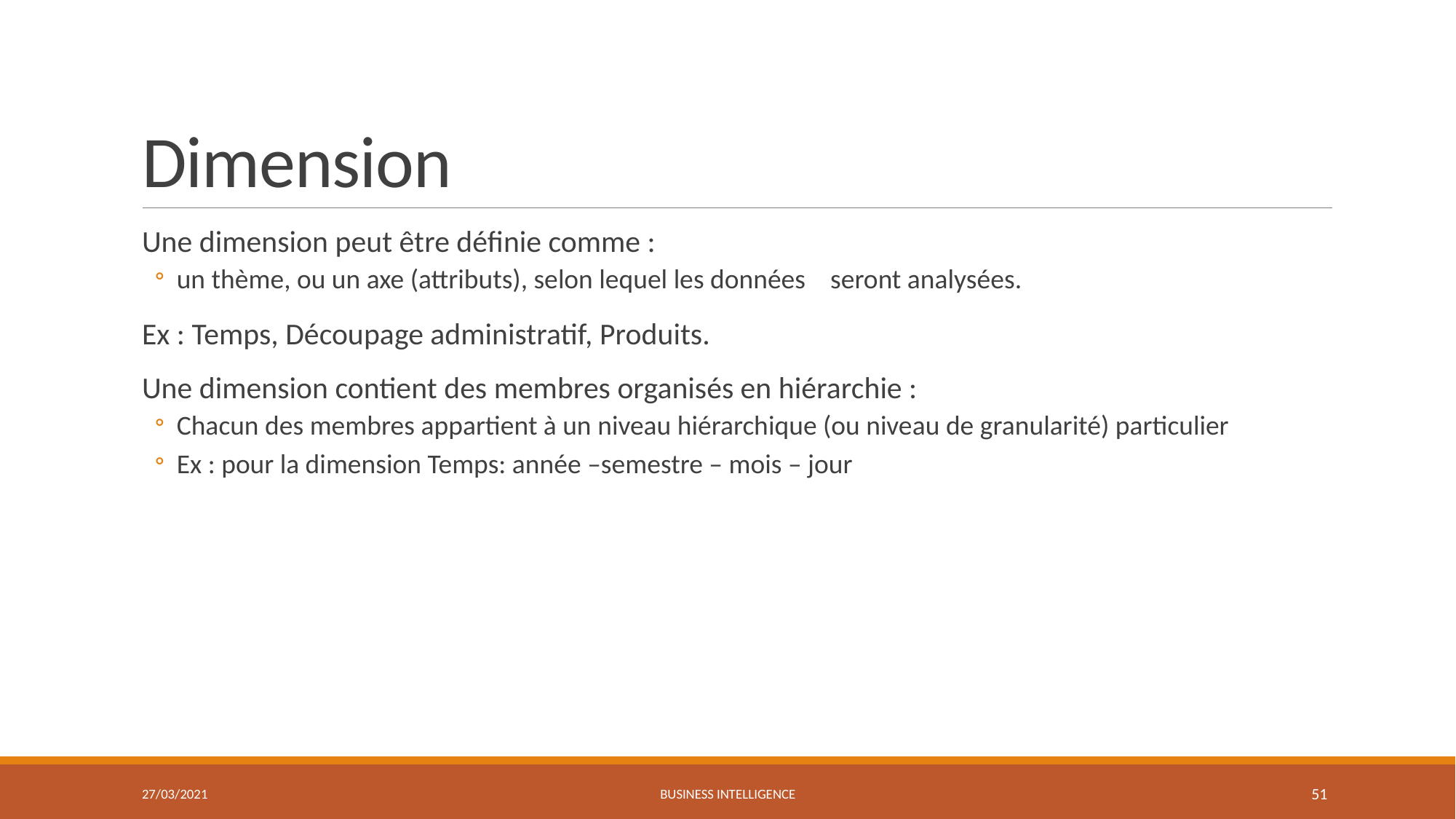

# Dimension
Une dimension peut être définie comme :
un thème, ou un axe (attributs), selon lequel les données    seront analysées.
Ex : Temps, Découpage administratif, Produits.
Une dimension contient des membres organisés en hiérarchie :
Chacun des membres appartient à un niveau hiérarchique (ou niveau de granularité) particulier
Ex : pour la dimension Temps: année –semestre – mois – jour

27/03/2021
Business Intelligence
51